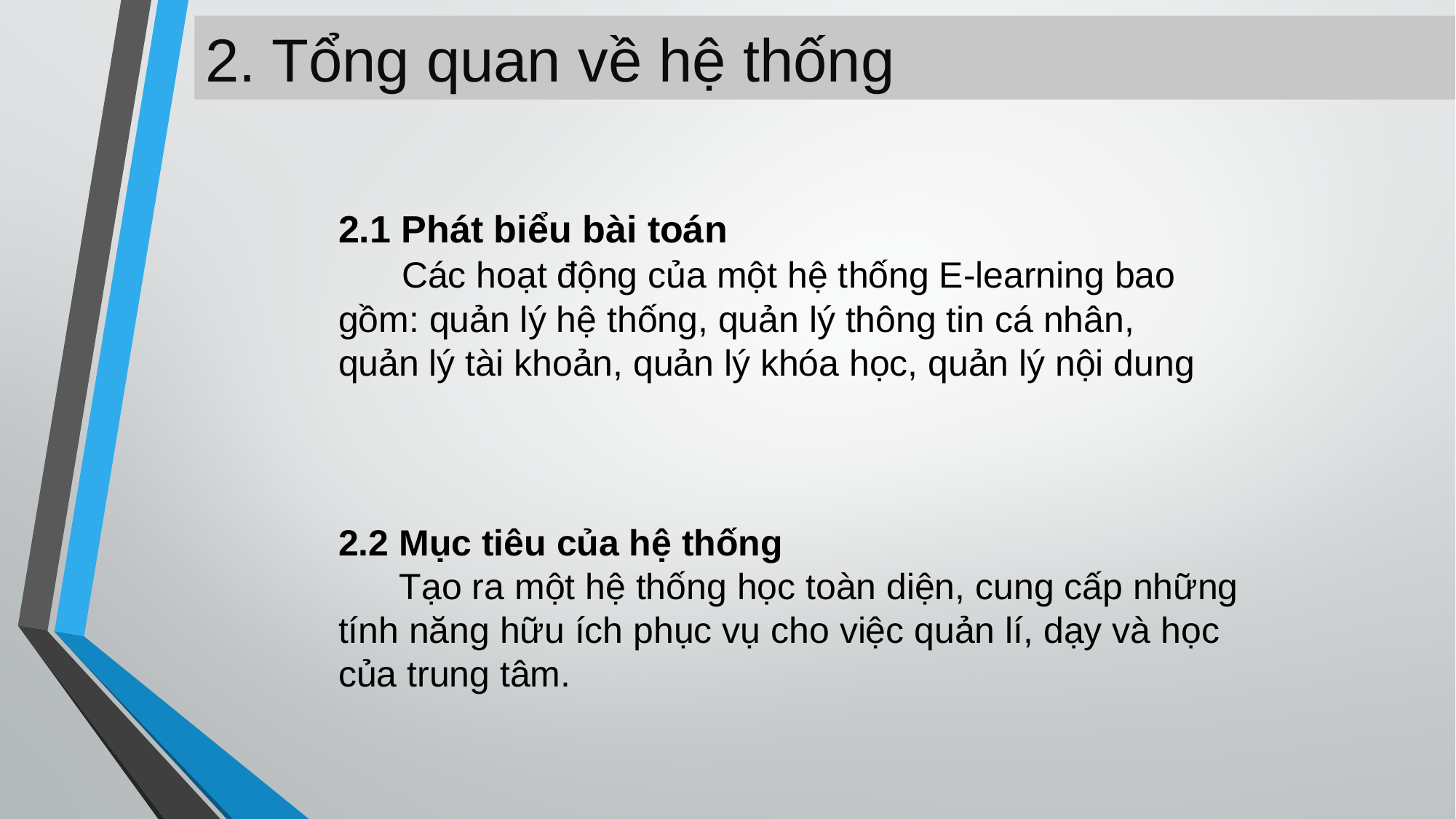

2. Tổng quan về hệ thống
2.1 Phát biểu bài toán
      Các hoạt động của một hệ thống E-learning bao gồm: quản lý hệ thống, quản lý thông tin cá nhân, quản lý tài khoản, quản lý khóa học, quản lý nội dung
2.2 Mục tiêu của hệ thống
      Tạo ra một hệ thống học toàn diện, cung cấp những tính năng hữu ích phục vụ cho việc quản lí, dạy và học của trung tâm.